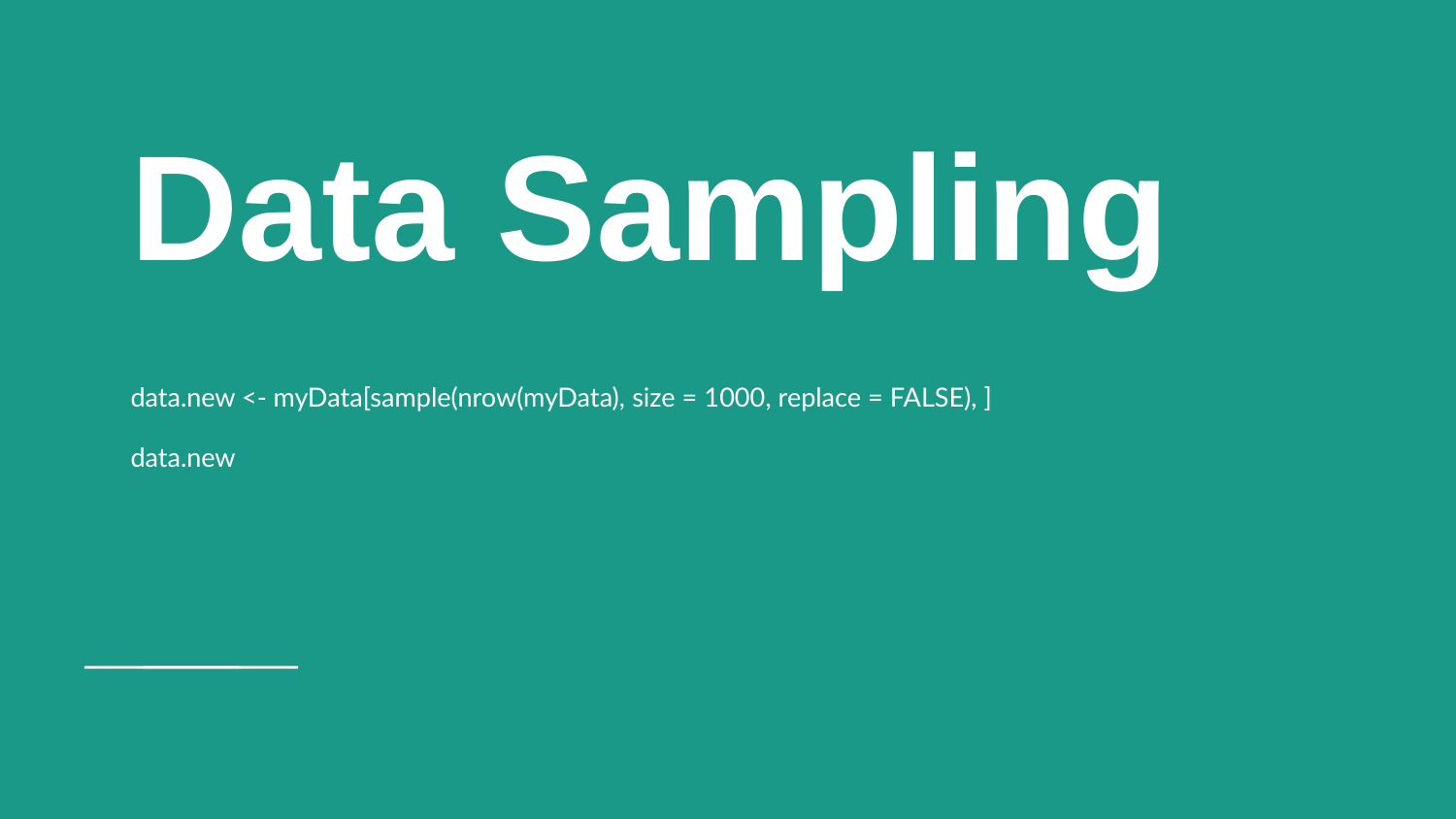

# Data Sampling
data.new <- myData[sample(nrow(myData), size = 1000, replace = FALSE), ]
data.new